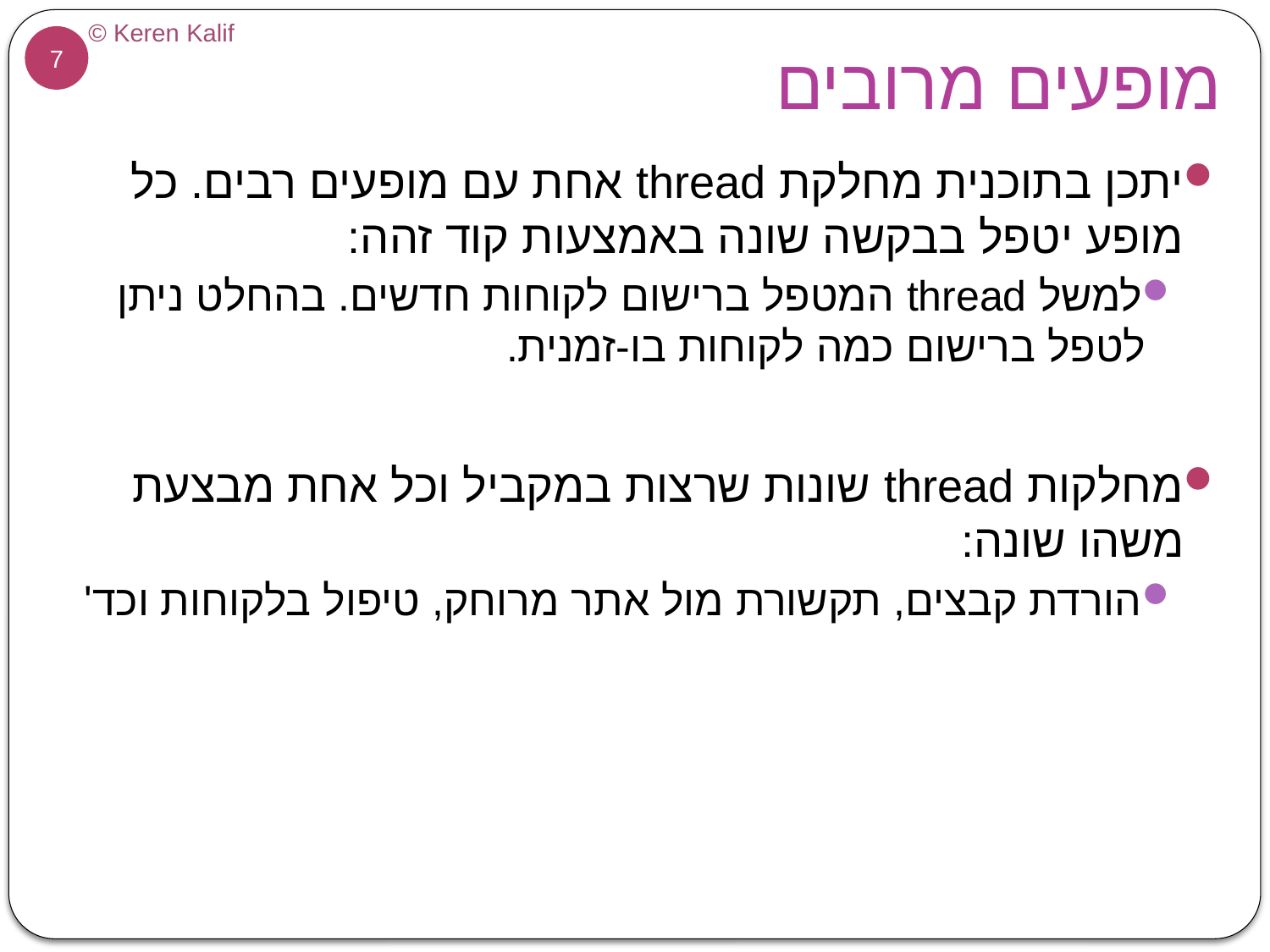

# מופעים מרובים
יתכן בתוכנית מחלקת thread אחת עם מופעים רבים. כל מופע יטפל בבקשה שונה באמצעות קוד זהה:
למשל thread המטפל ברישום לקוחות חדשים. בהחלט ניתן לטפל ברישום כמה לקוחות בו-זמנית.

מחלקות thread שונות שרצות במקביל וכל אחת מבצעת משהו שונה:
הורדת קבצים, תקשורת מול אתר מרוחק, טיפול בלקוחות וכד'